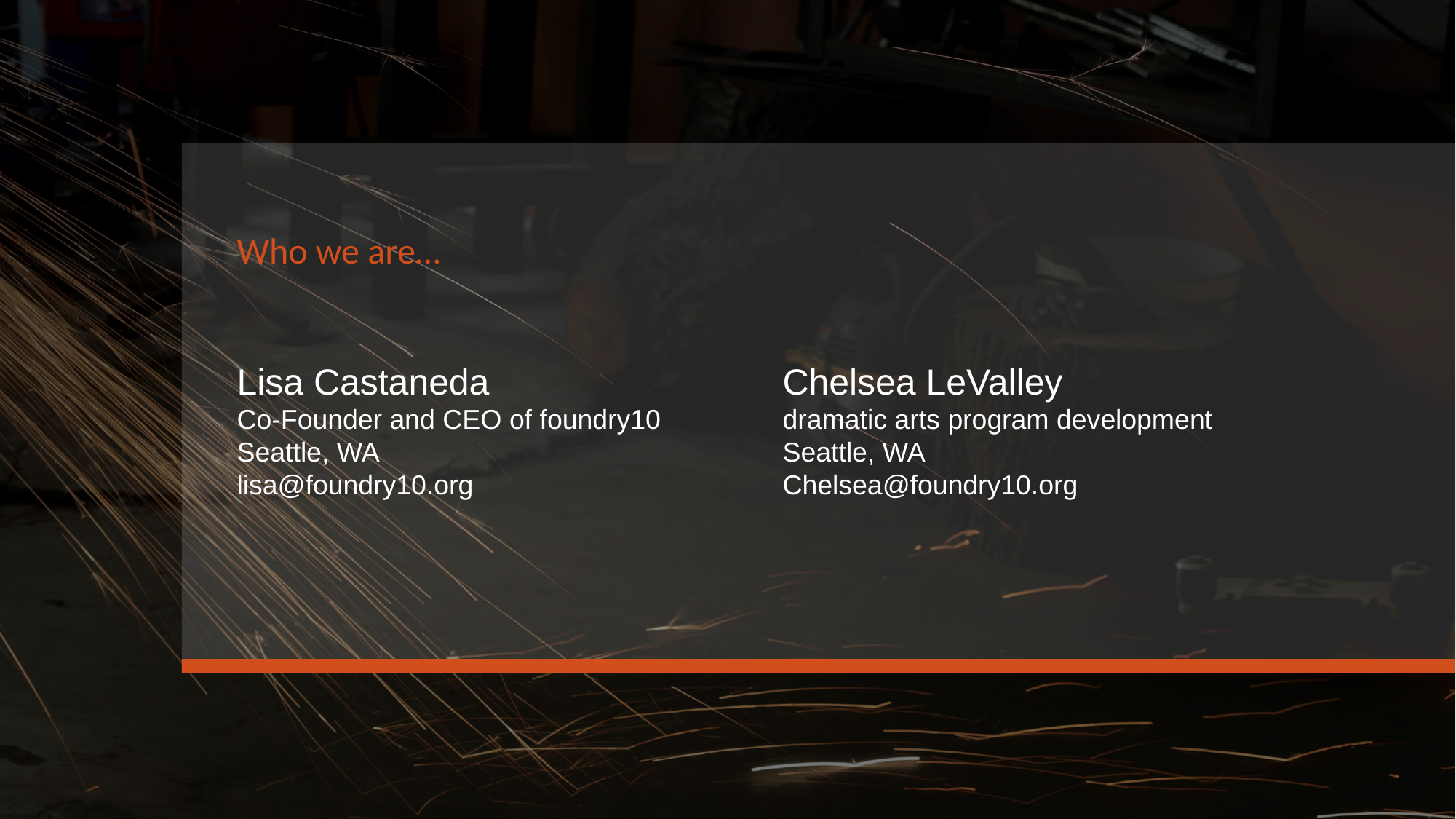

Who we are…

Lisa Castaneda			Chelsea LeValley
Co-Founder and CEO of foundry10		dramatic arts program development
Seattle, WA				Seattle, WA
lisa@foundry10.org			Chelsea@foundry10.org